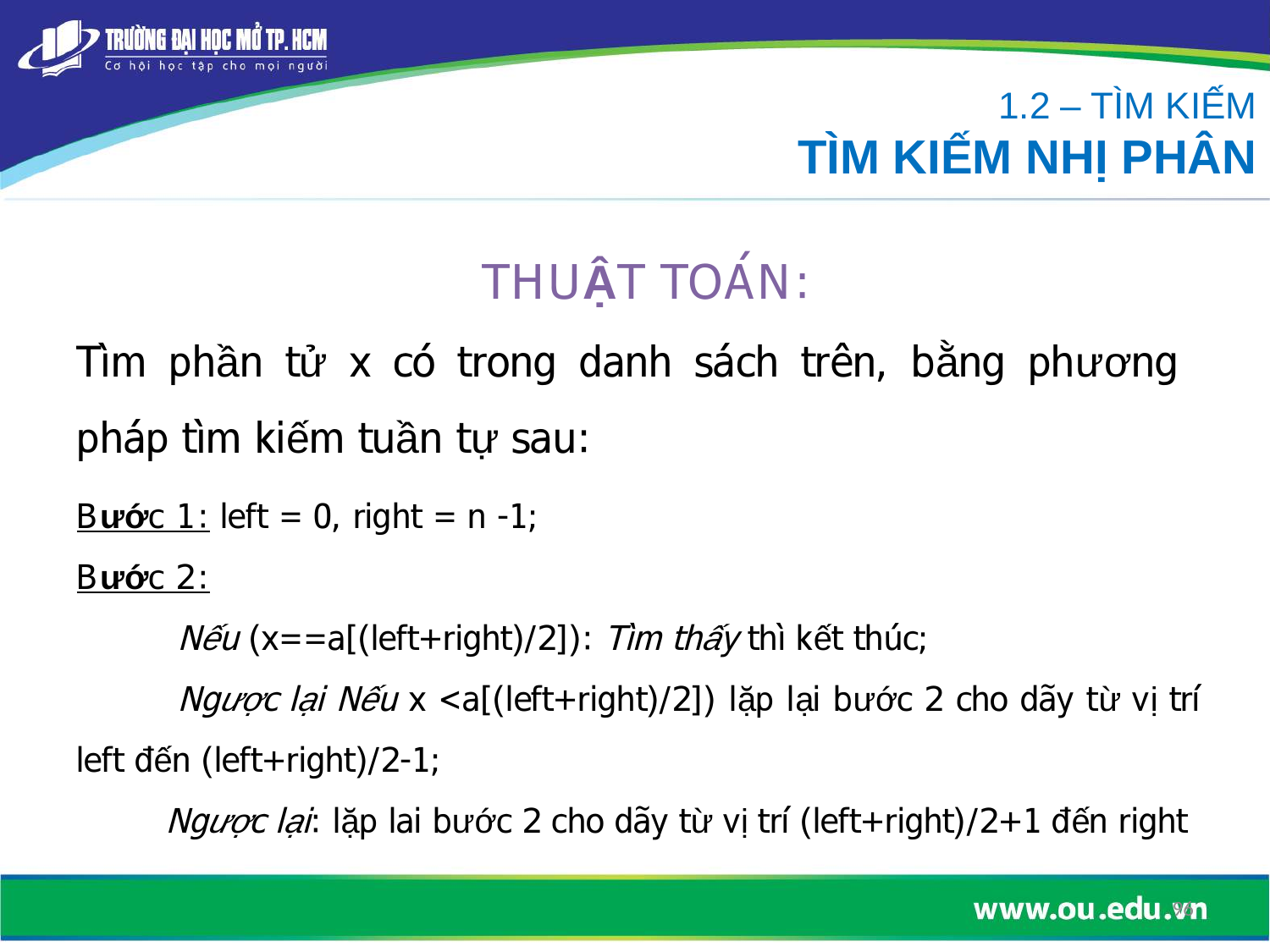

1.2 – TÌM KIẾM
TÌM KIẾM NHỊ PHÂN
# THUẬT TOÁN:
Tìm phần tử x có trong danh sách trên, bằng phương pháp tìm kiếm tuần tự sau:

Bước 1: left = 0, right = n -1;
Bước 2:
	Nếu (x==a[(left+right)/2]): Tìm thấy thì kết thúc;
	Ngược lại Nếu x <a[(left+right)/2]) lặp lại bước 2 cho dãy từ vị trí left đến (left+right)/2-1;
Ngược lại: lặp lai bước 2 cho dãy từ vị trí (left+right)/2+1 đến right
96